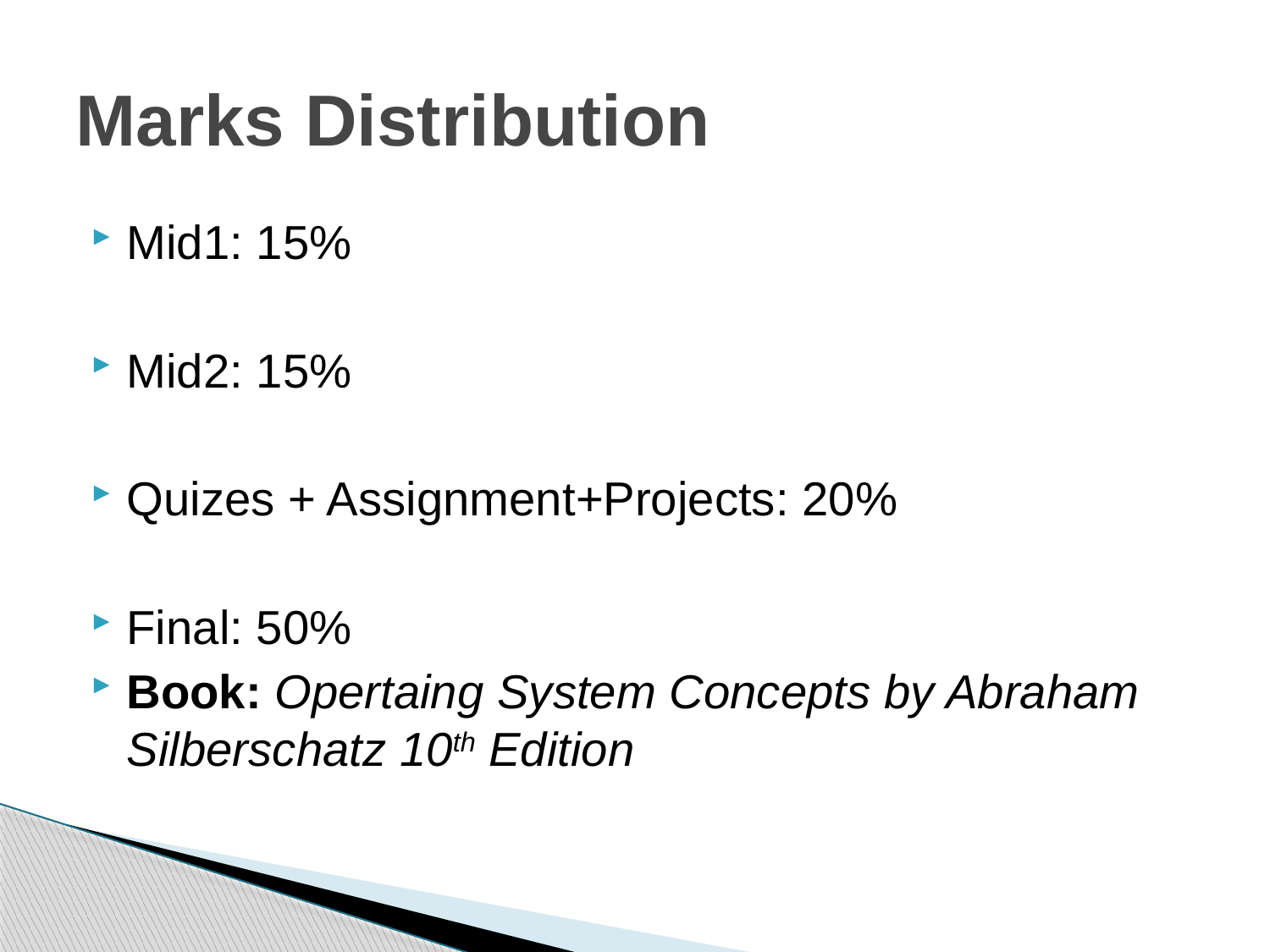

# Marks Distribution
Mid1: 15%

Mid2: 15%

Quizes + Assignment+Projects: 20%

Final: 50%
Book: Opertaing System Concepts by Abraham Silberschatz 10th Edition